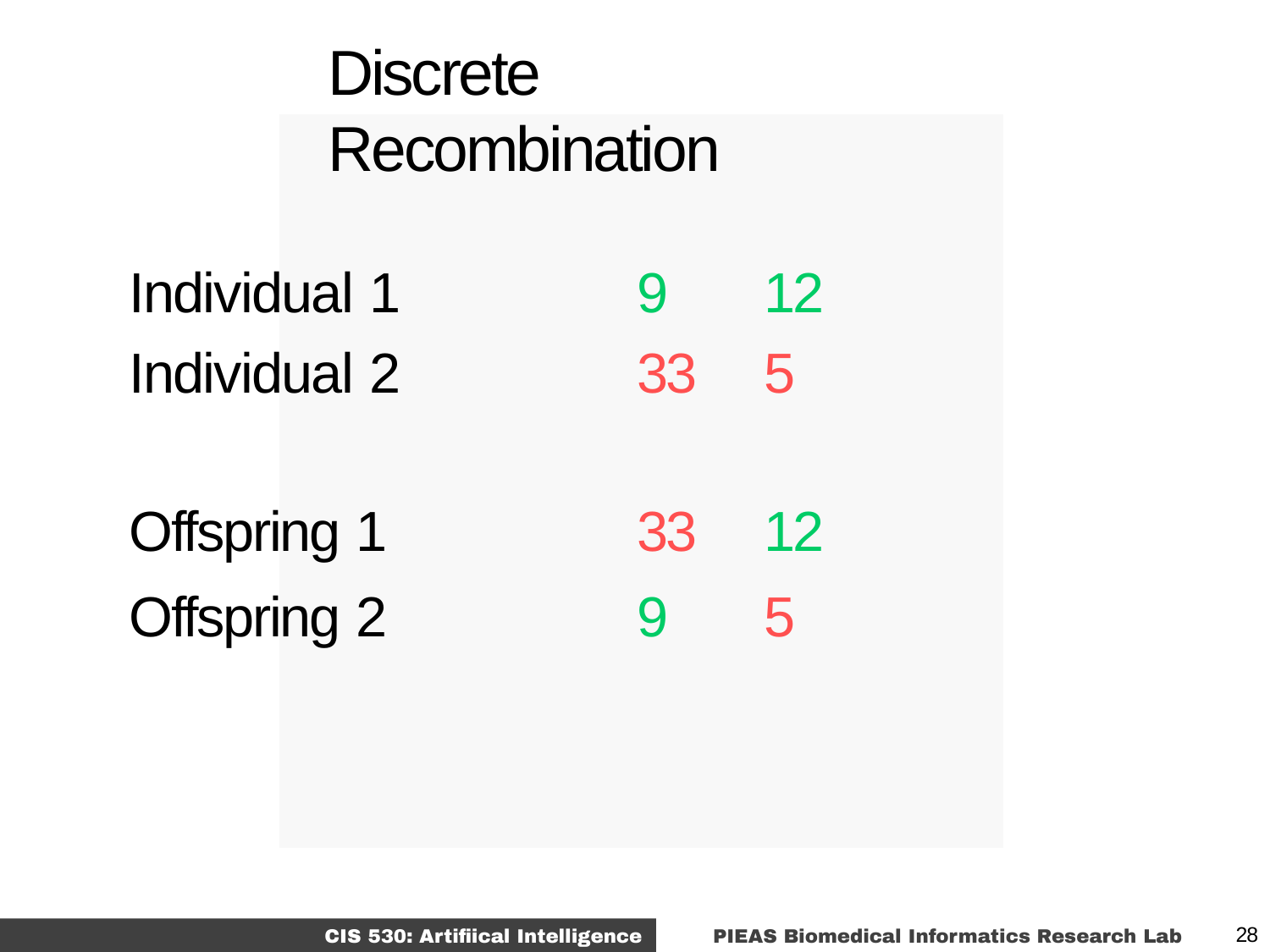

# Discrete Recombination
| Individual 1 | 9 | 12 |
| --- | --- | --- |
| Individual 2 | 33 | 5 |
| Offspring 1 | 33 | 12 |
| Offspring 2 | 9 | 5 |
PIEAS Biomedical Informatics Research Lab
CIS 530: Artifiical Intelligence
28